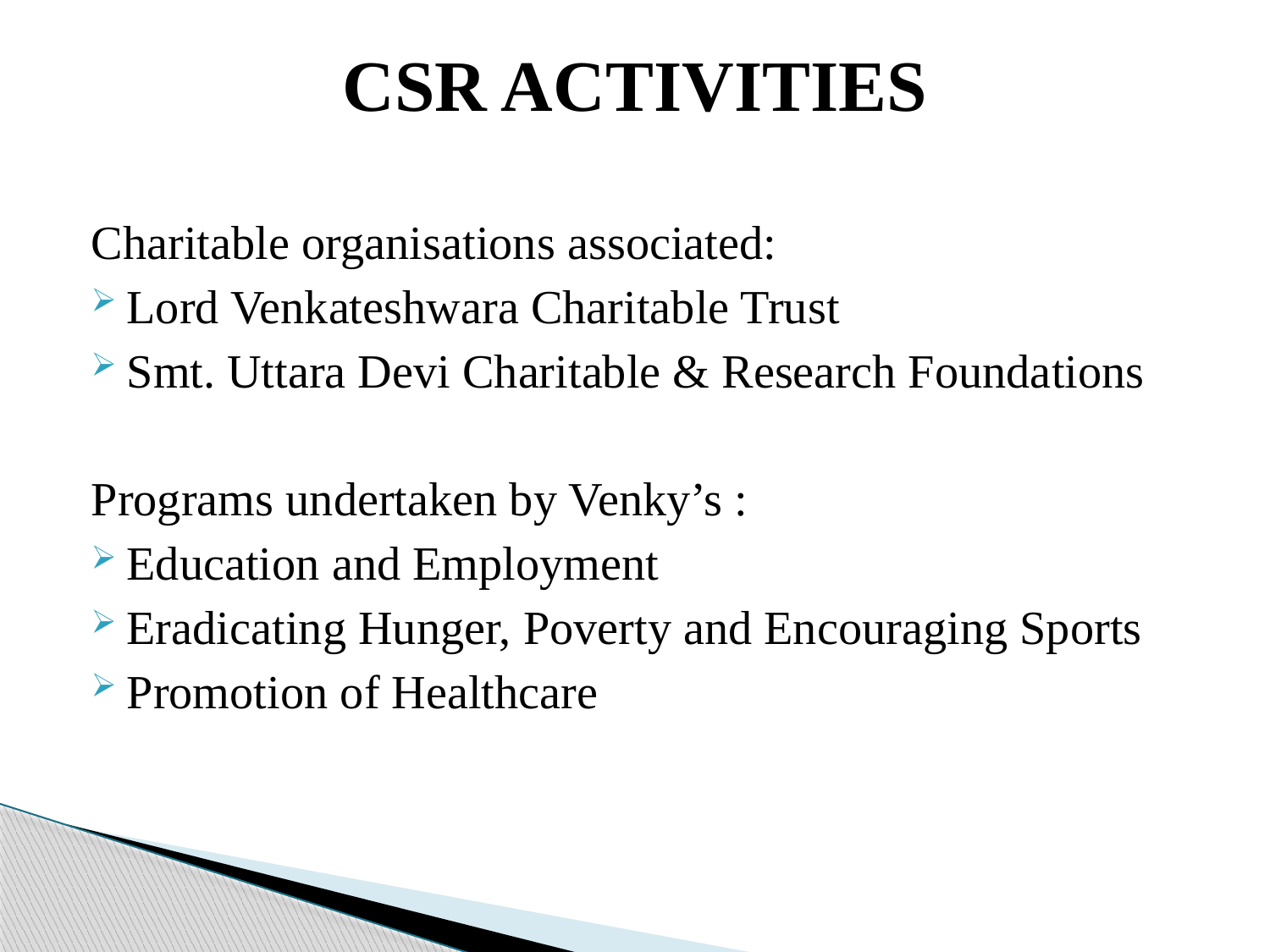

# CSR ACTIVITIES
Charitable organisations associated:
Lord Venkateshwara Charitable Trust
Smt. Uttara Devi Charitable & Research Foundations

Programs undertaken by Venky’s :
Education and Employment
Eradicating Hunger, Poverty and Encouraging Sports
Promotion of Healthcare